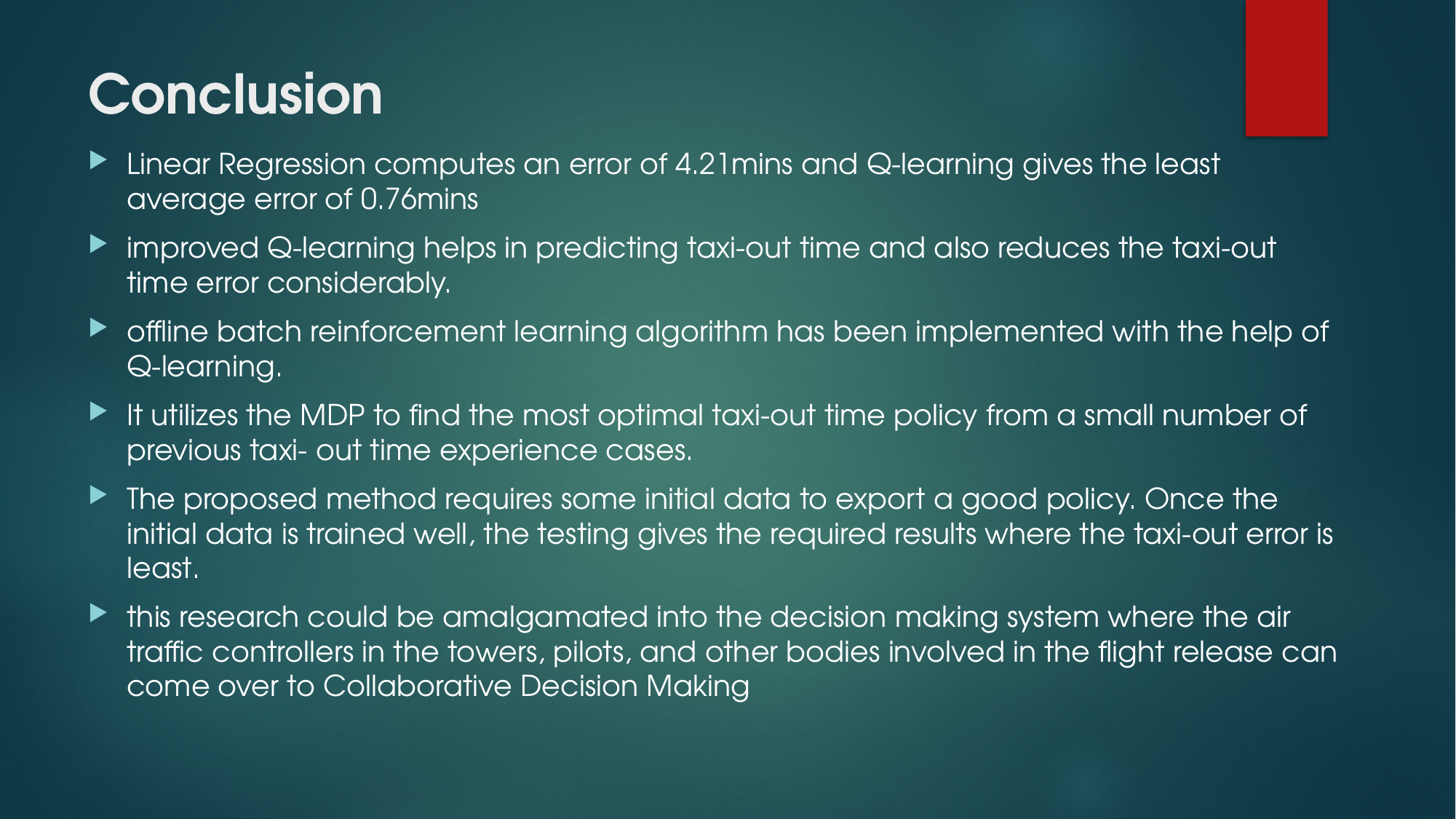

# Conclusion
Linear Regression computes an error of 4.21mins and Q-learning gives the least average error of 0.76mins
improved Q-learning helps in predicting taxi-out time and also reduces the taxi-out time error considerably.
offline batch reinforcement learning algorithm has been implemented with the help of Q-learning.
It utilizes the MDP to find the most optimal taxi-out time policy from a small number of previous taxi- out time experience cases.
The proposed method requires some initial data to export a good policy. Once the initial data is trained well, the testing gives the required results where the taxi-out error is least.
this research could be amalgamated into the decision making system where the air traffic controllers in the towers, pilots, and other bodies involved in the flight release can come over to Collaborative Decision Making